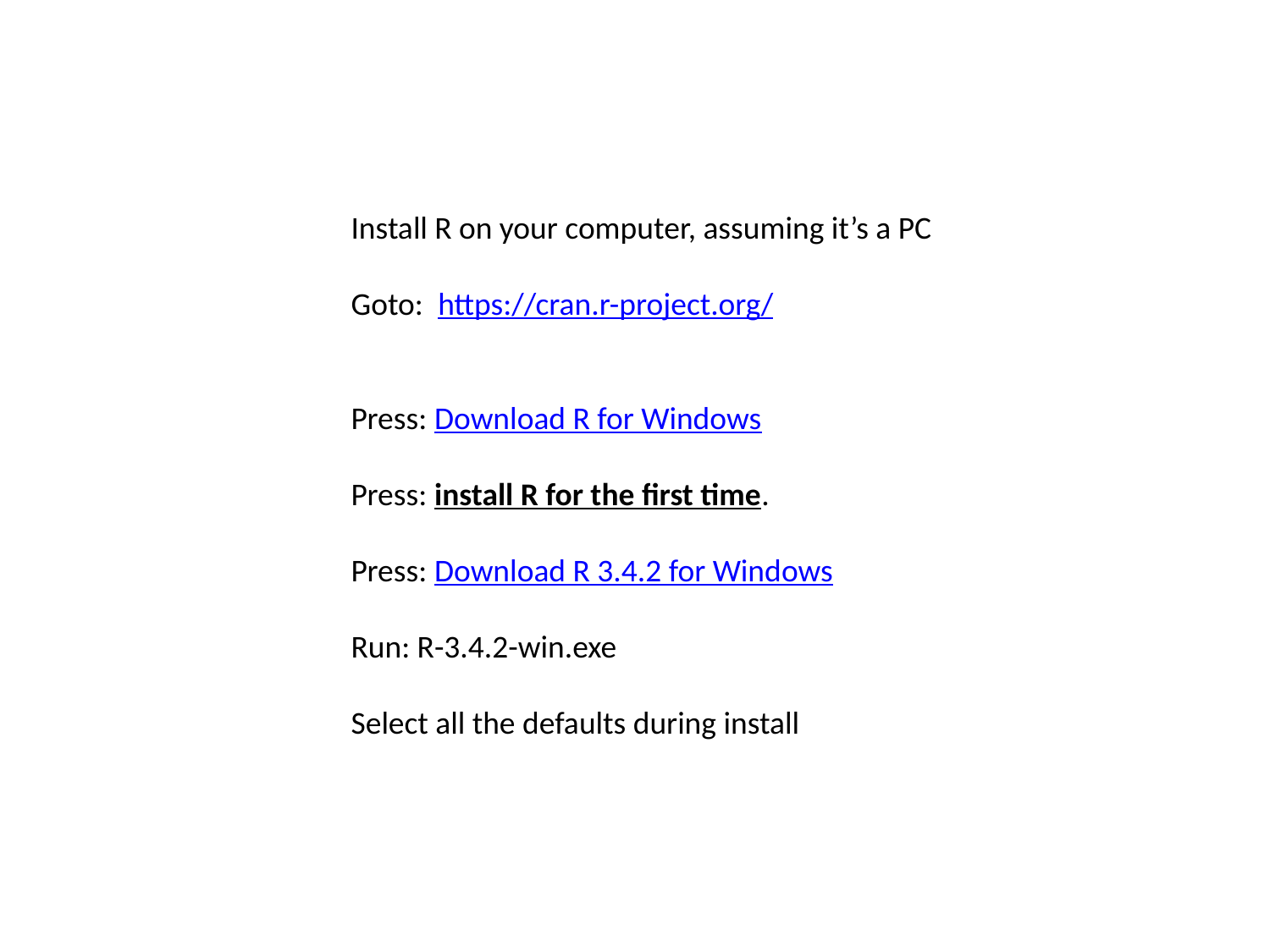

Install R on your computer, assuming it’s a PC

Goto:  https://cran.r-project.org/

Press: Download R for Windows

Press: install R for the first time.

Press: Download R 3.4.2 for Windows

Run: R-3.4.2-win.exe

Select all the defaults during install